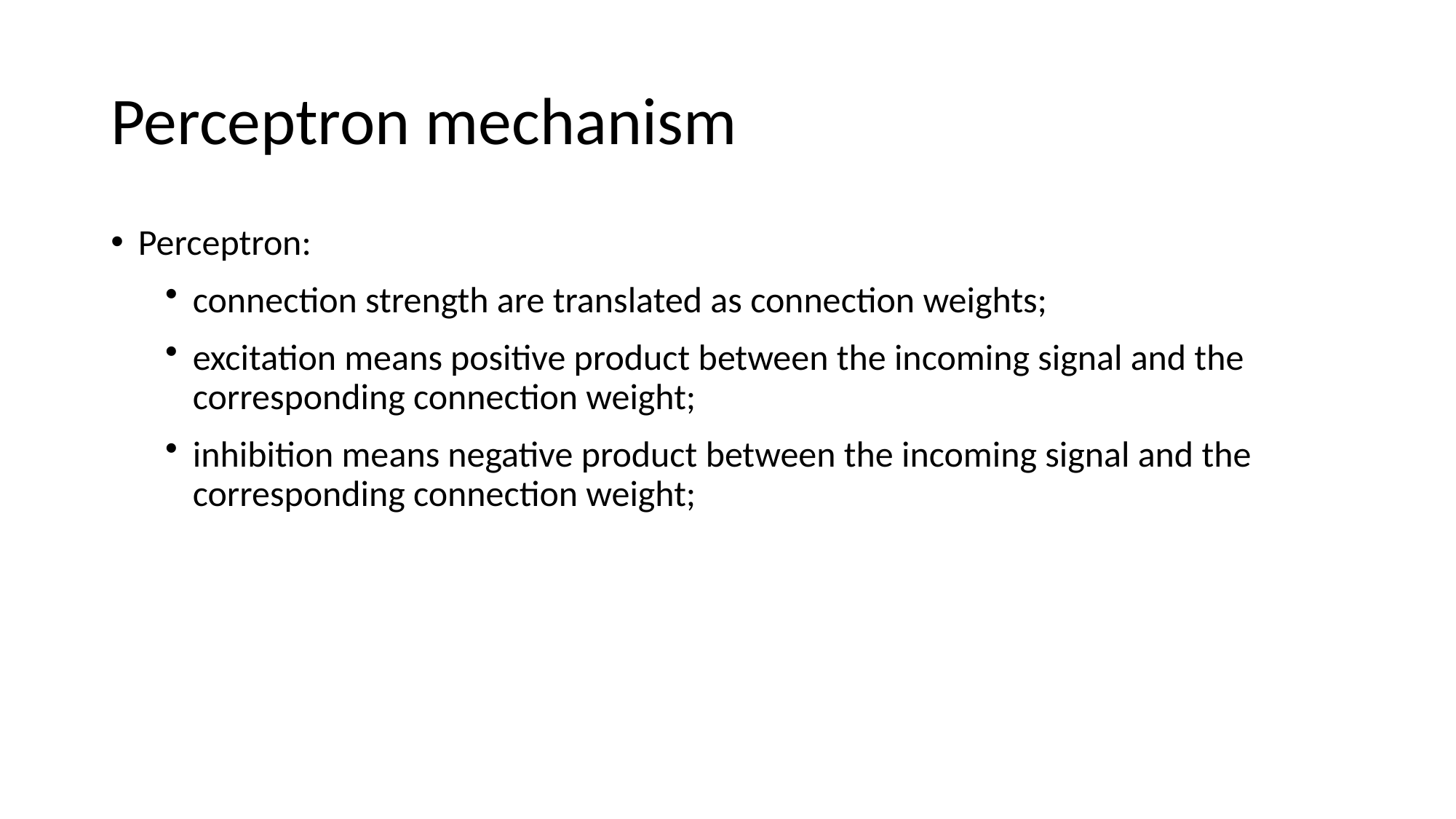

# Perceptron mechanism
Perceptron:
connection strength are translated as connection weights;
excitation means positive product between the incoming signal and the corresponding connection weight;
inhibition means negative product between the incoming signal and the corresponding connection weight;